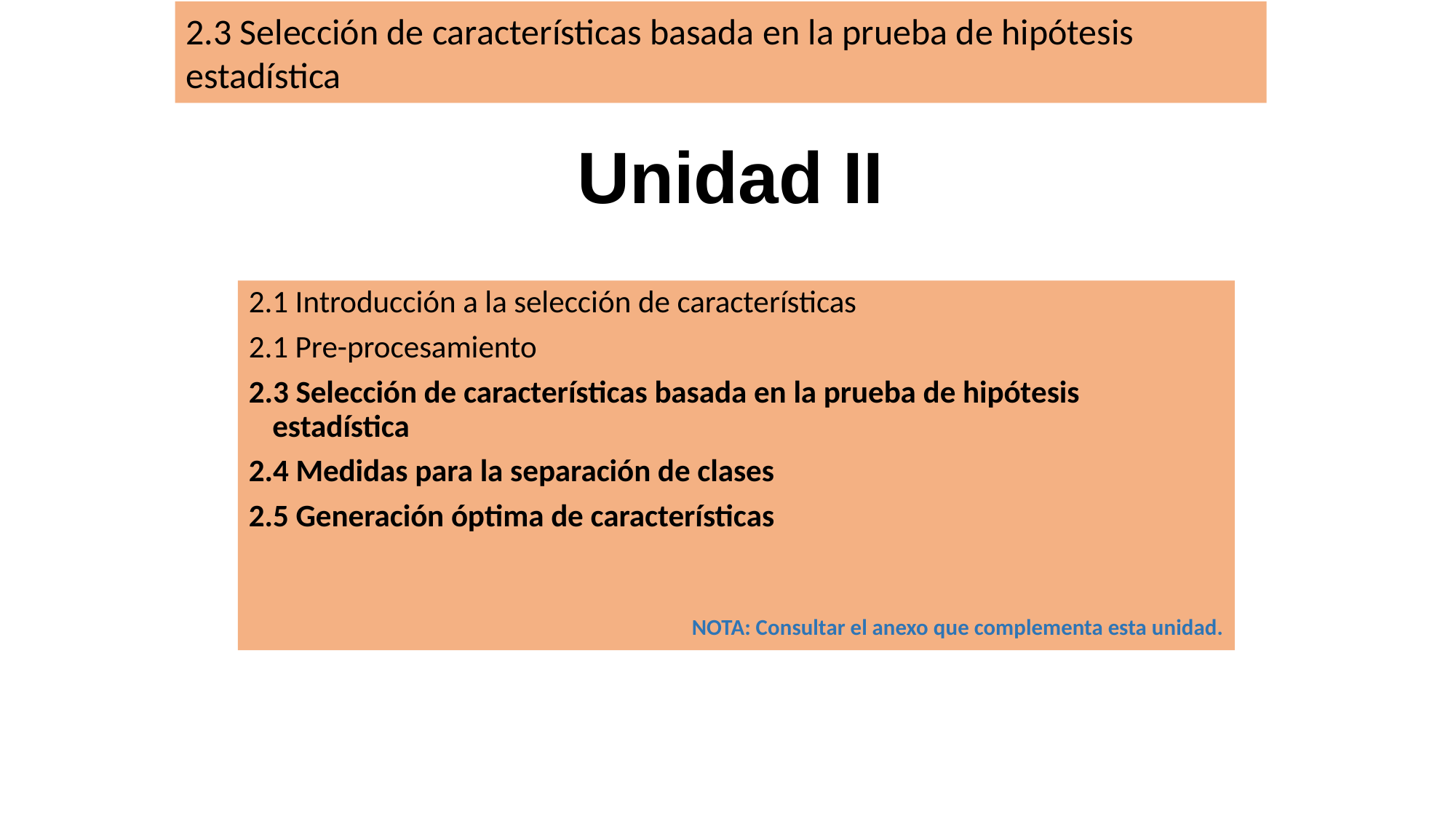

2.3 Selección de características basada en la prueba de hipótesis estadística
Unidad II
2.1 Introducción a la selección de características
2.1 Pre-procesamiento
2.3 Selección de características basada en la prueba de hipótesis estadística
2.4 Medidas para la separación de clases
2.5 Generación óptima de características

NOTA: Consultar el anexo que complementa esta unidad.